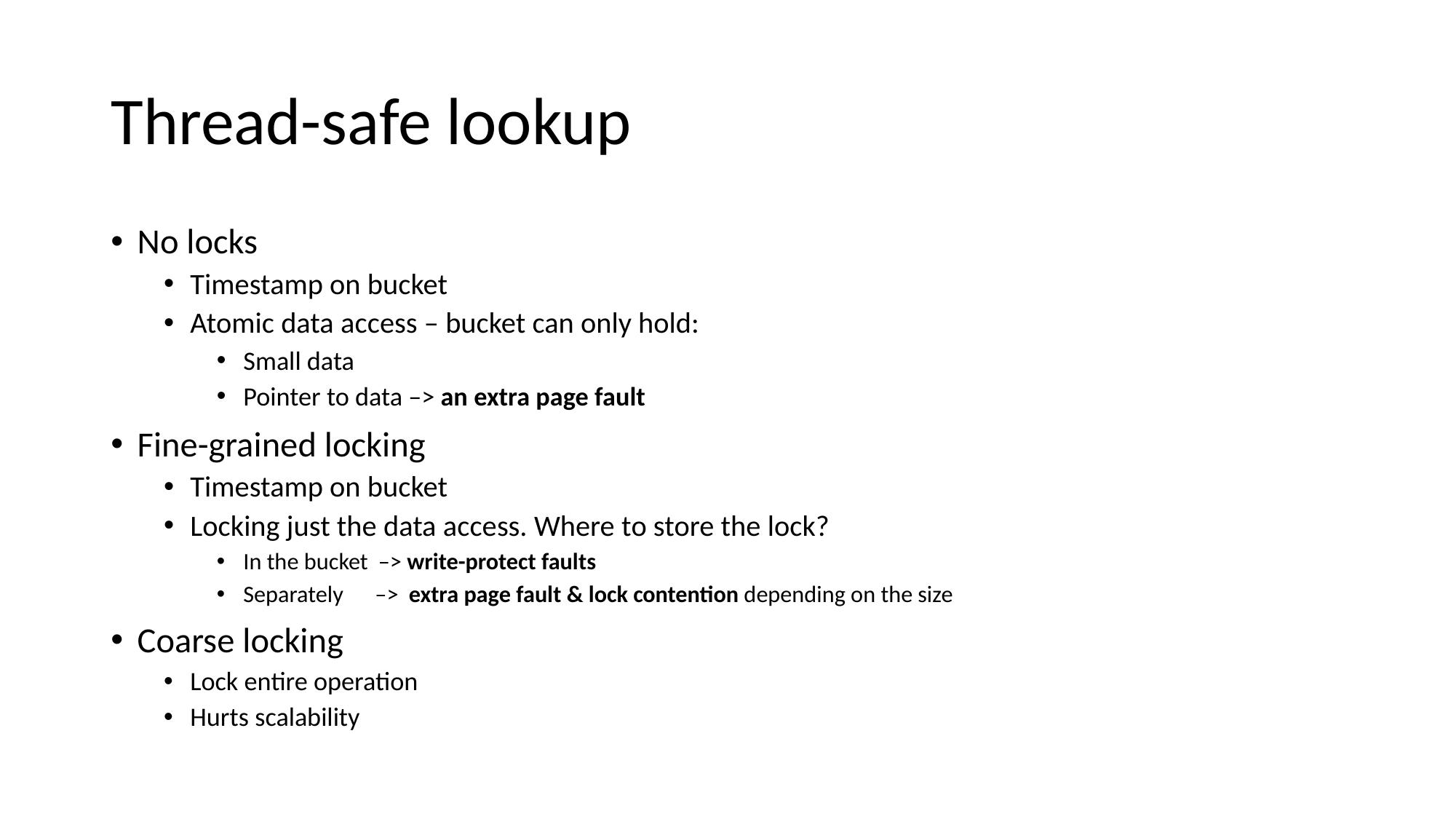

# Thread-safe lookup
No locks
Timestamp on bucket
Atomic data access – bucket can only hold:
Small data
Pointer to data –> an extra page fault
Fine-grained locking
Timestamp on bucket
Locking just the data access. Where to store the lock?
In the bucket  –> write-protect faults
Separately      –>  extra page fault & lock contention depending on the size
Coarse locking
Lock entire operation
Hurts scalability